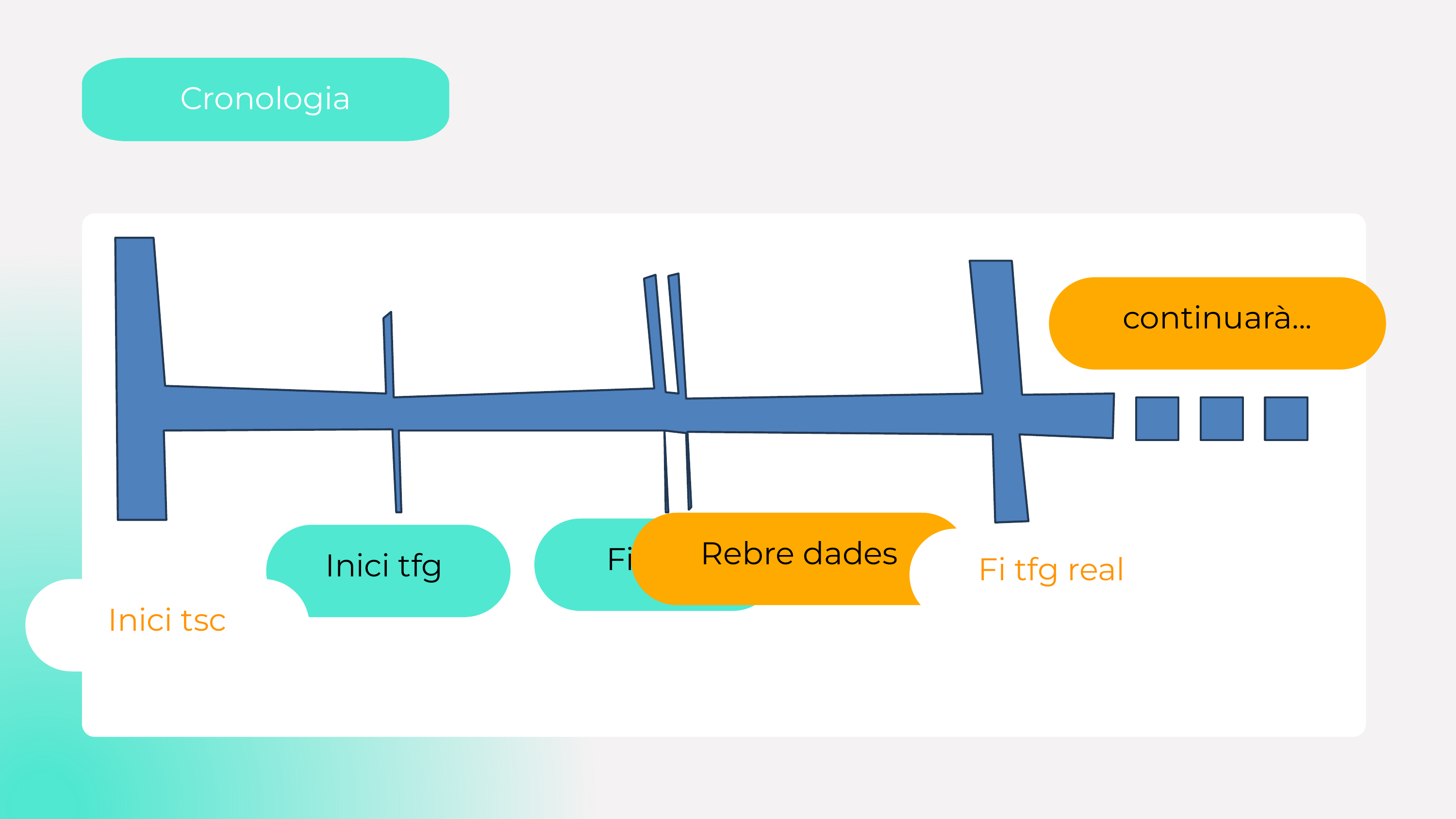

Cronologia

01 - What is it?

continuarà...

Fi tfg real

Rebre dades

Fi tfg 1

Inici tfg

Inici tsc